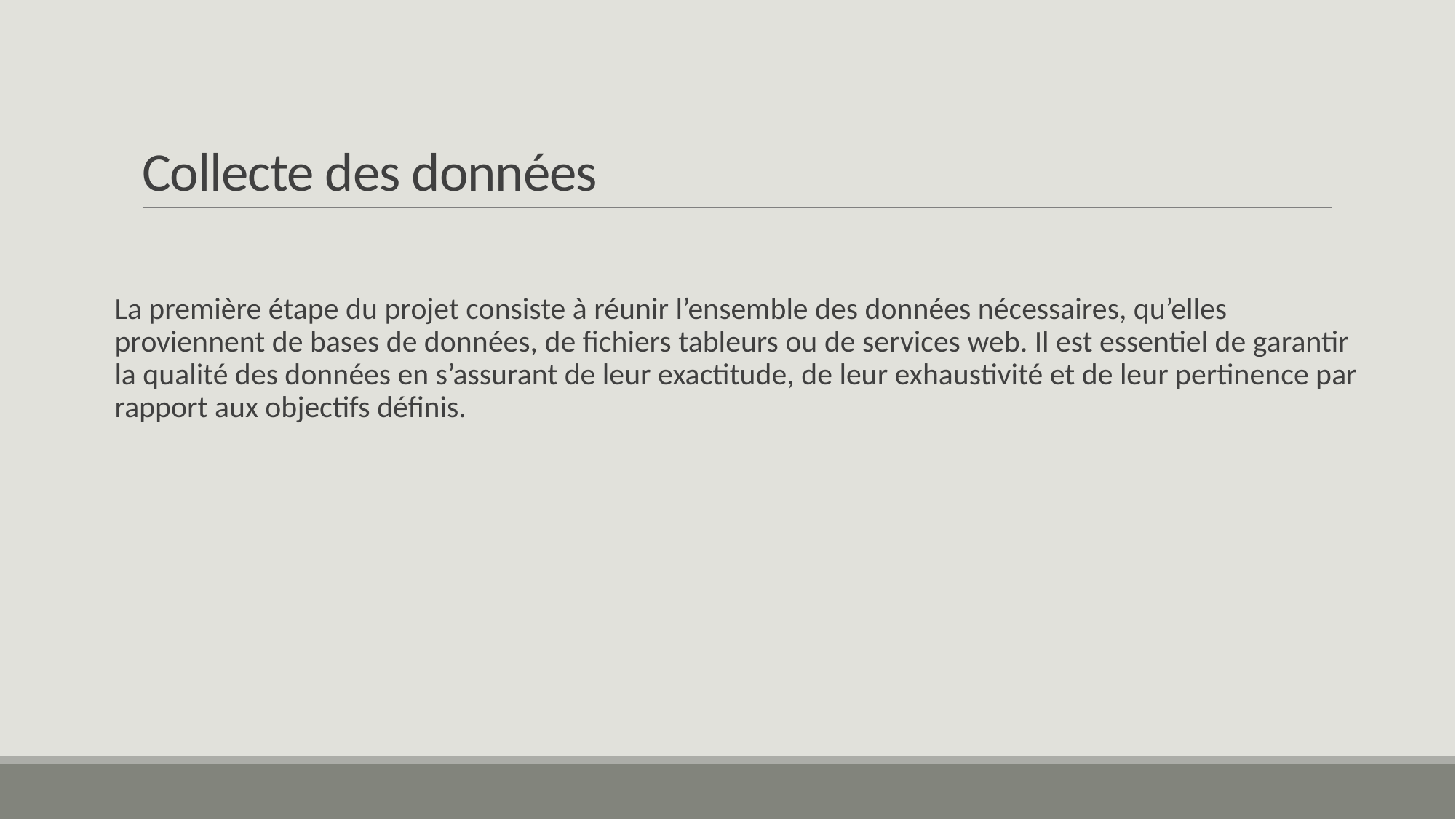

# Collecte des données
La première étape du projet consiste à réunir l’ensemble des données nécessaires, qu’elles proviennent de bases de données, de fichiers tableurs ou de services web. Il est essentiel de garantir la qualité des données en s’assurant de leur exactitude, de leur exhaustivité et de leur pertinence par rapport aux objectifs définis.